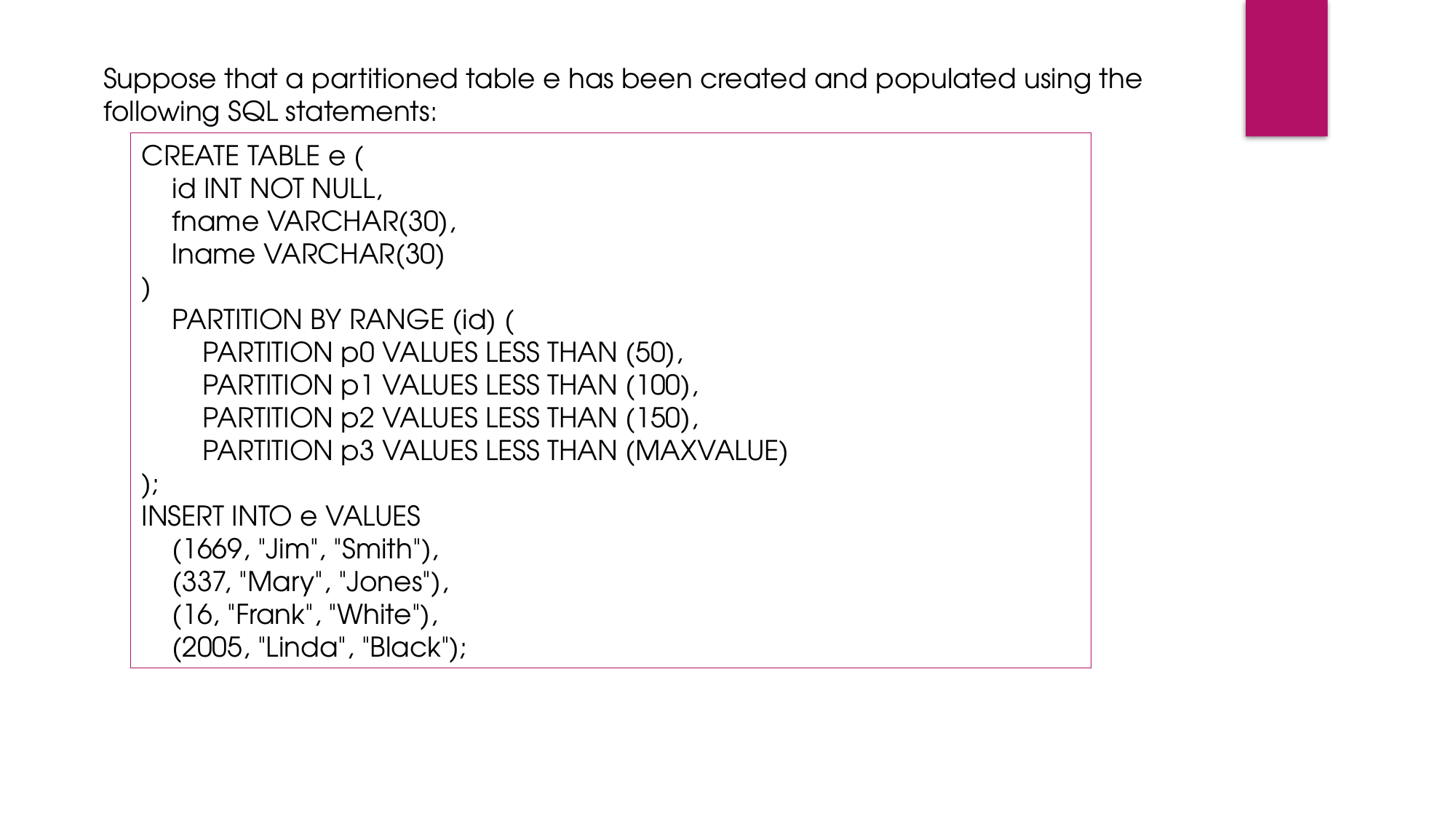

Suppose that a partitioned table e has been created and populated using the following SQL statements:
CREATE TABLE e (
    id INT NOT NULL,
    fname VARCHAR(30),
    lname VARCHAR(30)
)
    PARTITION BY RANGE (id) (
        PARTITION p0 VALUES LESS THAN (50),
        PARTITION p1 VALUES LESS THAN (100),
        PARTITION p2 VALUES LESS THAN (150),
        PARTITION p3 VALUES LESS THAN (MAXVALUE)
);
INSERT INTO e VALUES
    (1669, "Jim", "Smith"),
    (337, "Mary", "Jones"),
    (16, "Frank", "White"),
    (2005, "Linda", "Black");